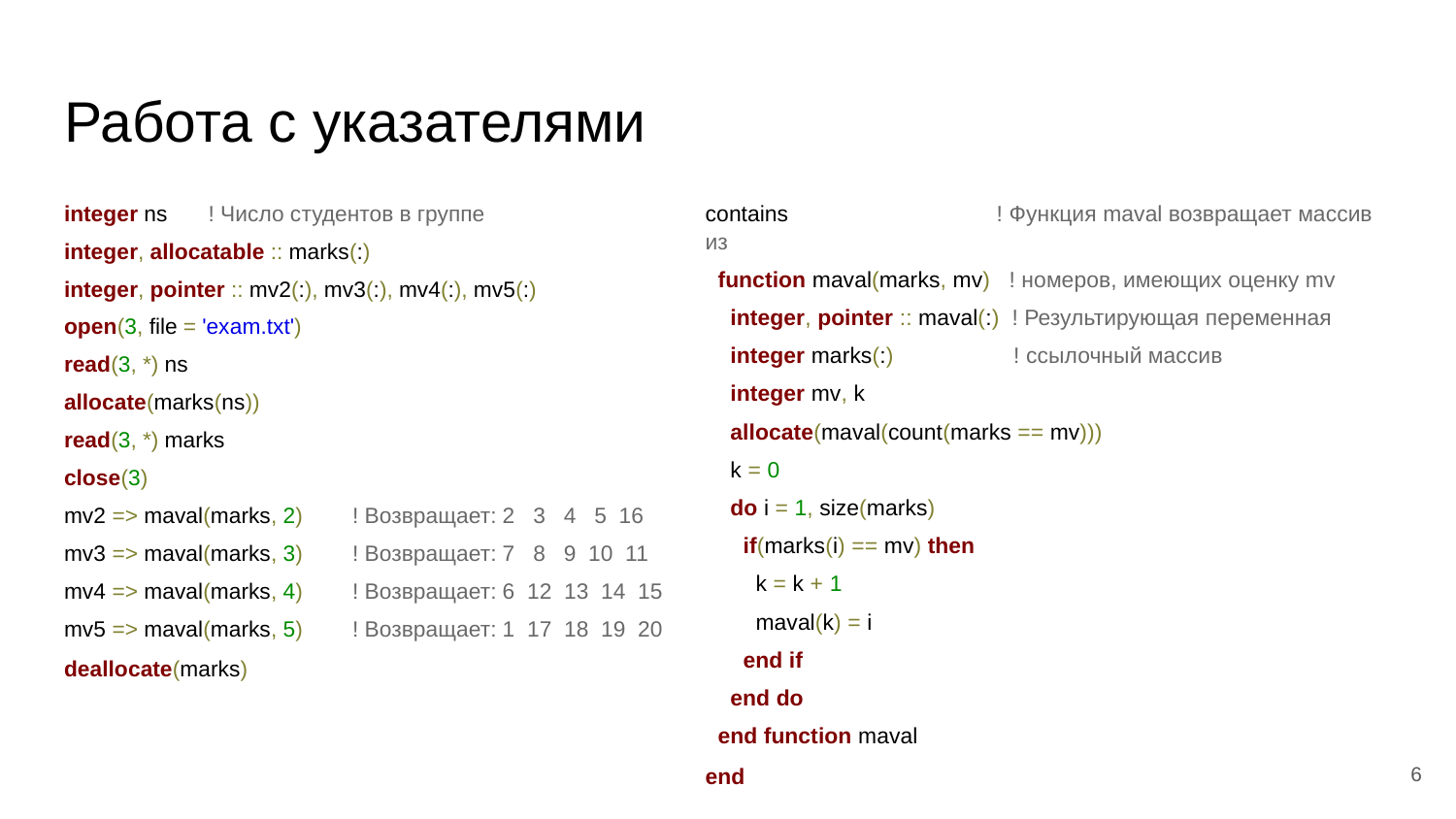

# Работа с указателями
integer ns			! Число студентов в группе
integer, allocatable :: marks(:)
integer, pointer :: mv2(:), mv3(:), mv4(:), mv5(:)
open(3, file = 'exam.txt')
read(3, *) ns
allocate(marks(ns))
read(3, *) marks
close(3)
mv2 => maval(marks, 2)	! Возвращает: 2   3   4   5  16
mv3 => maval(marks, 3)	! Возвращает: 7   8   9  10  11
mv4 => maval(marks, 4)	! Возвращает: 6  12  13  14  15
mv5 => maval(marks, 5)	! Возвращает: 1  17  18  19  20
deallocate(marks)
contains		! Функция maval возвращает массив из
  function maval(marks, mv)	  ! номеров, имеющих оценку mv
    integer, pointer :: maval(:)  ! Результирующая переменная
    integer marks(:)                   ! ссылочный массив
    integer mv, k
    allocate(maval(count(marks == mv)))
    k = 0
    do i = 1, size(marks)
      if(marks(i) == mv) then
        k = k + 1
        maval(k) = i
      end if
    end do
  end function maval
end

6